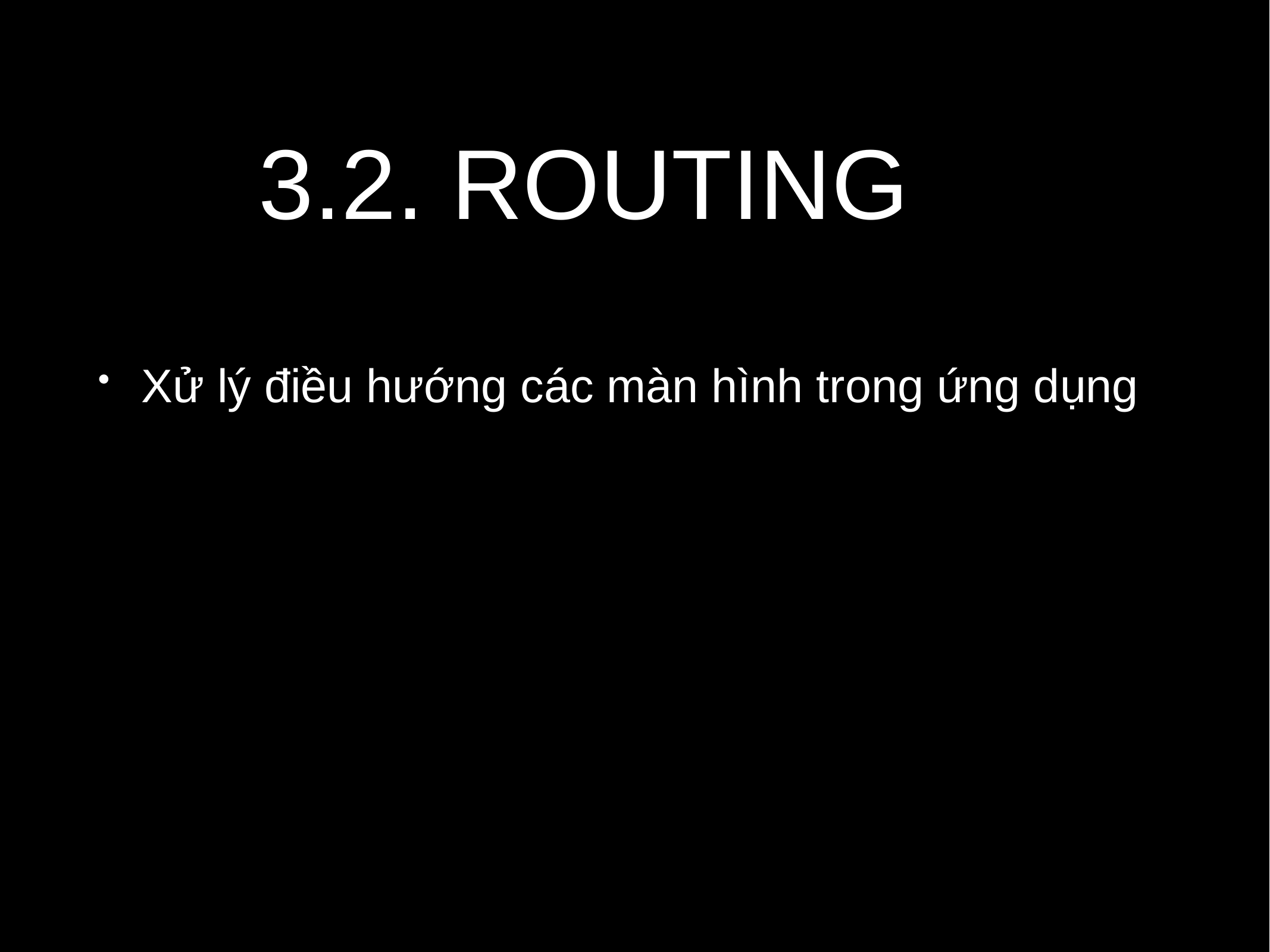

# 3.2. ROUTING

Xử lý điều hướng các màn hình trong ứng dụng